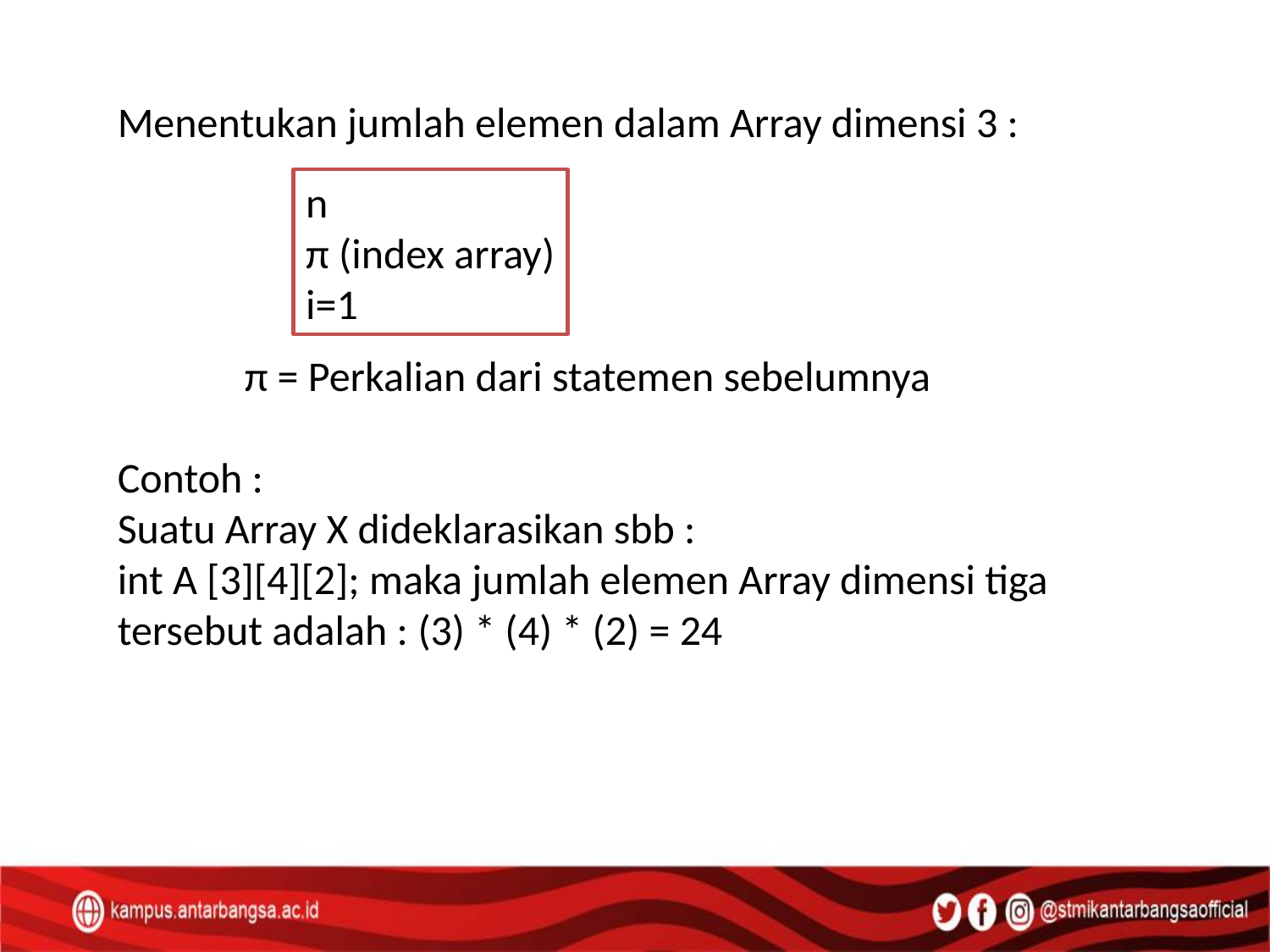

Menentukan jumlah elemen dalam Array dimensi 3 :

	π = Perkalian dari statemen sebelumnya

Contoh :
Suatu Array X dideklarasikan sbb :
int A [3][4][2]; maka jumlah elemen Array dimensi tiga
tersebut adalah : (3) * (4) * (2) = 24
n
π (index array)
i=1